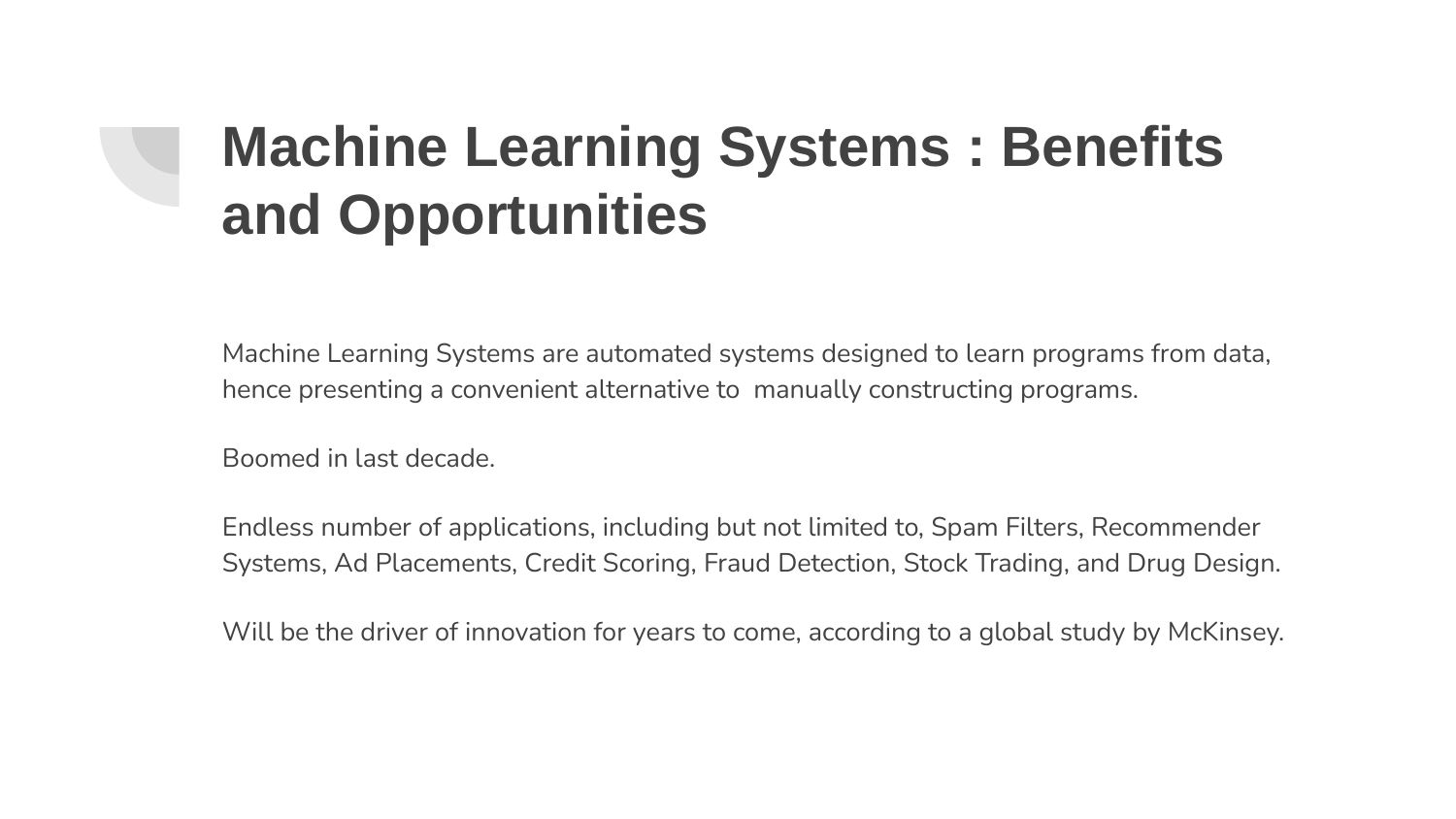

# Machine Learning Systems : Benefits and Opportunities
Machine Learning Systems are automated systems designed to learn programs from data, hence presenting a convenient alternative to  manually constructing programs.
Boomed in last decade.
Endless number of applications, including but not limited to, Spam Filters, Recommender Systems, Ad Placements, Credit Scoring, Fraud Detection, Stock Trading, and Drug Design.
Will be the driver of innovation for years to come, according to a global study by McKinsey.